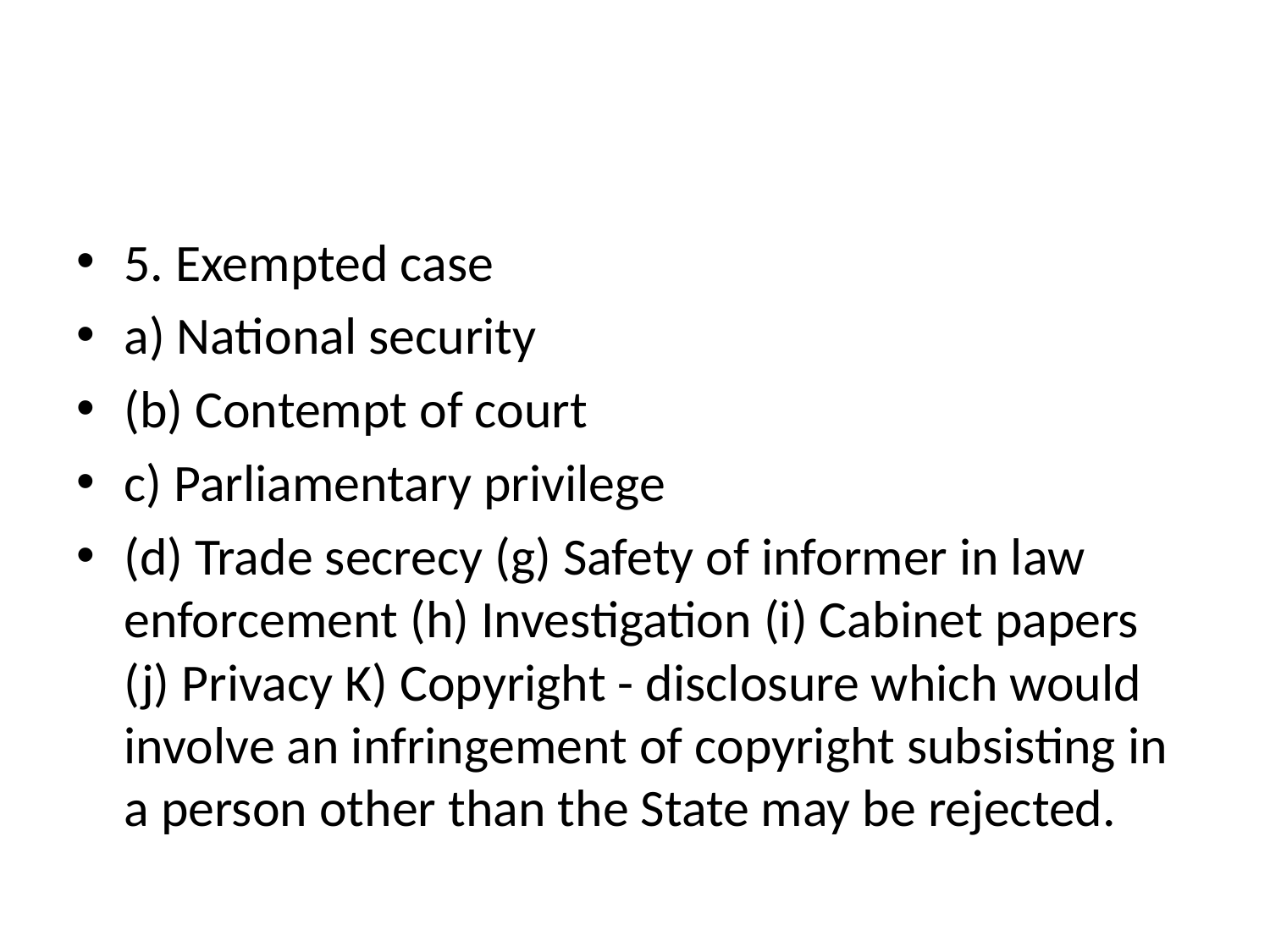

5. Exempted case
a) National security
(b) Contempt of court
c) Parliamentary privilege
(d) Trade secrecy (g) Safety of informer in law enforcement (h) Investigation (i) Cabinet papers (j) Privacy K) Copyright - disclosure which would involve an infringement of copyright subsisting in a person other than the State may be rejected.